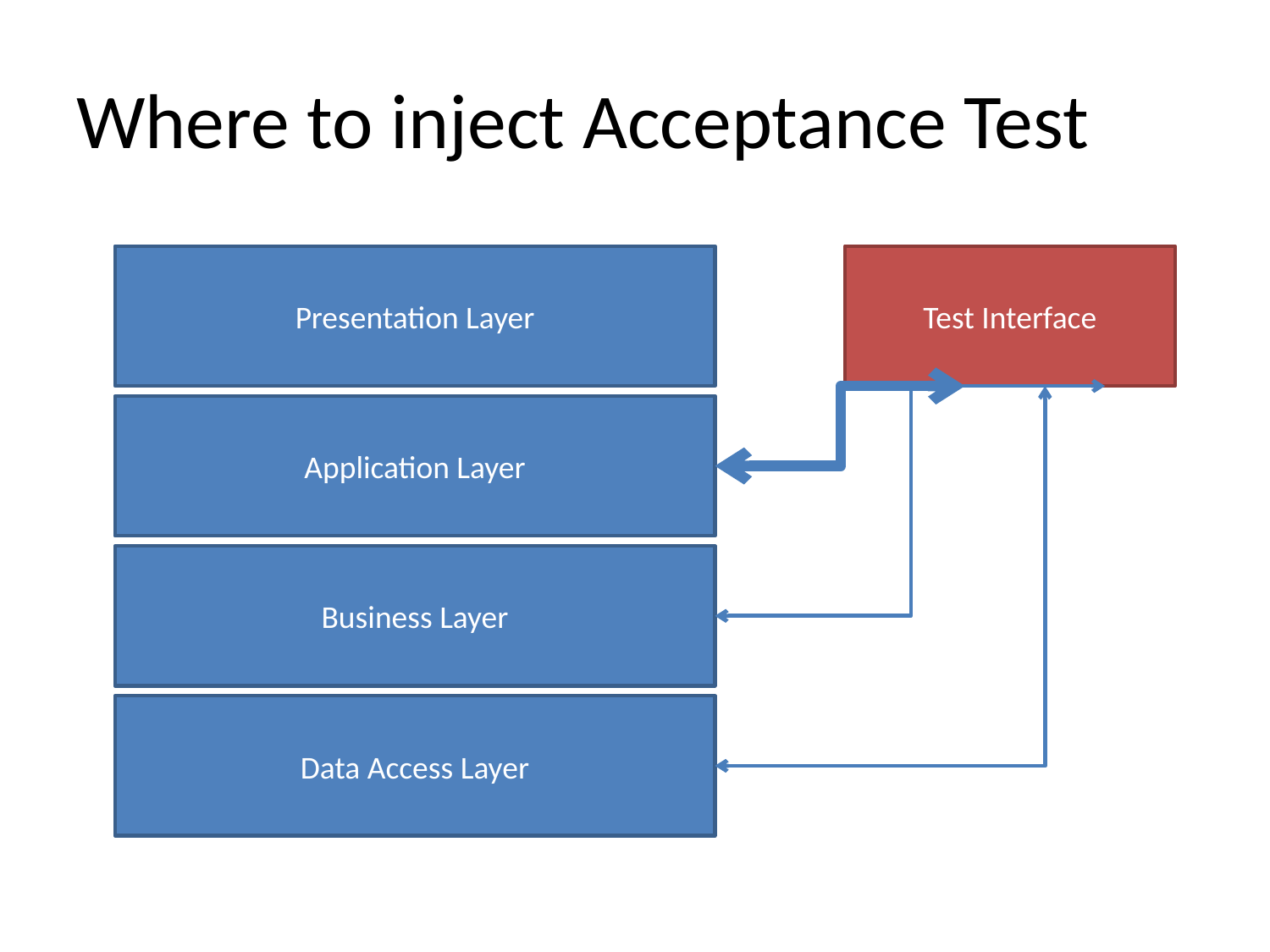

# Where to inject Acceptance Test
Presentation Layer
Test Interface
Application Layer
Business Layer
Data Access Layer